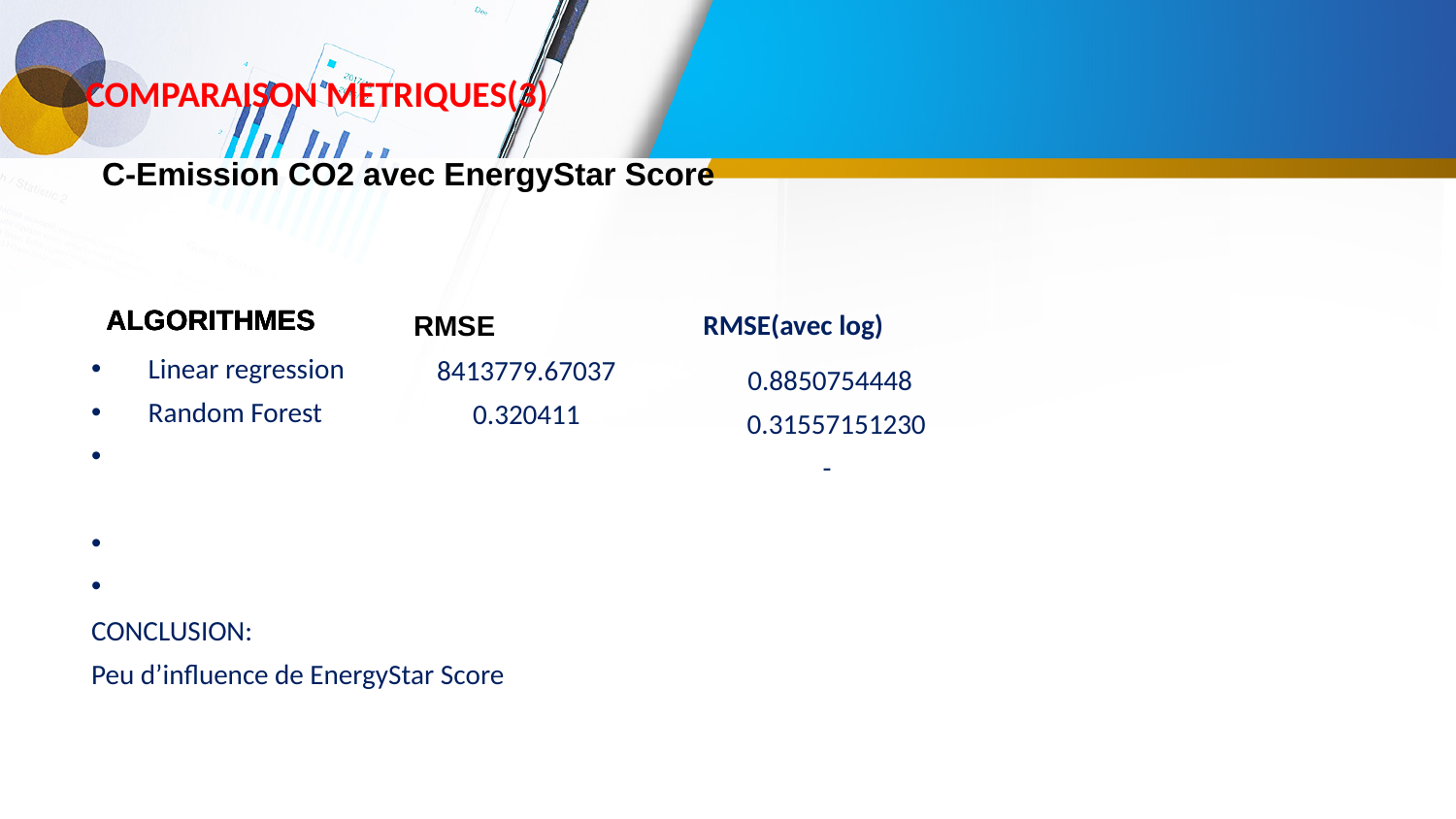

# COMPARAISON METRIQUES(3)
C-Emission CO2 avec EnergyStar Score
 ALGORITHMES
 ALGORITHMES
 ALGORITHMES
 ALGORITHMES
       RMSE(avec log)
RMSE
Linear regression
Random Forest

CONCLUSION:
Peu d’influence de EnergyStar Score
8413779.67037
0.320411
0.8850754448
  0.31557151230
-